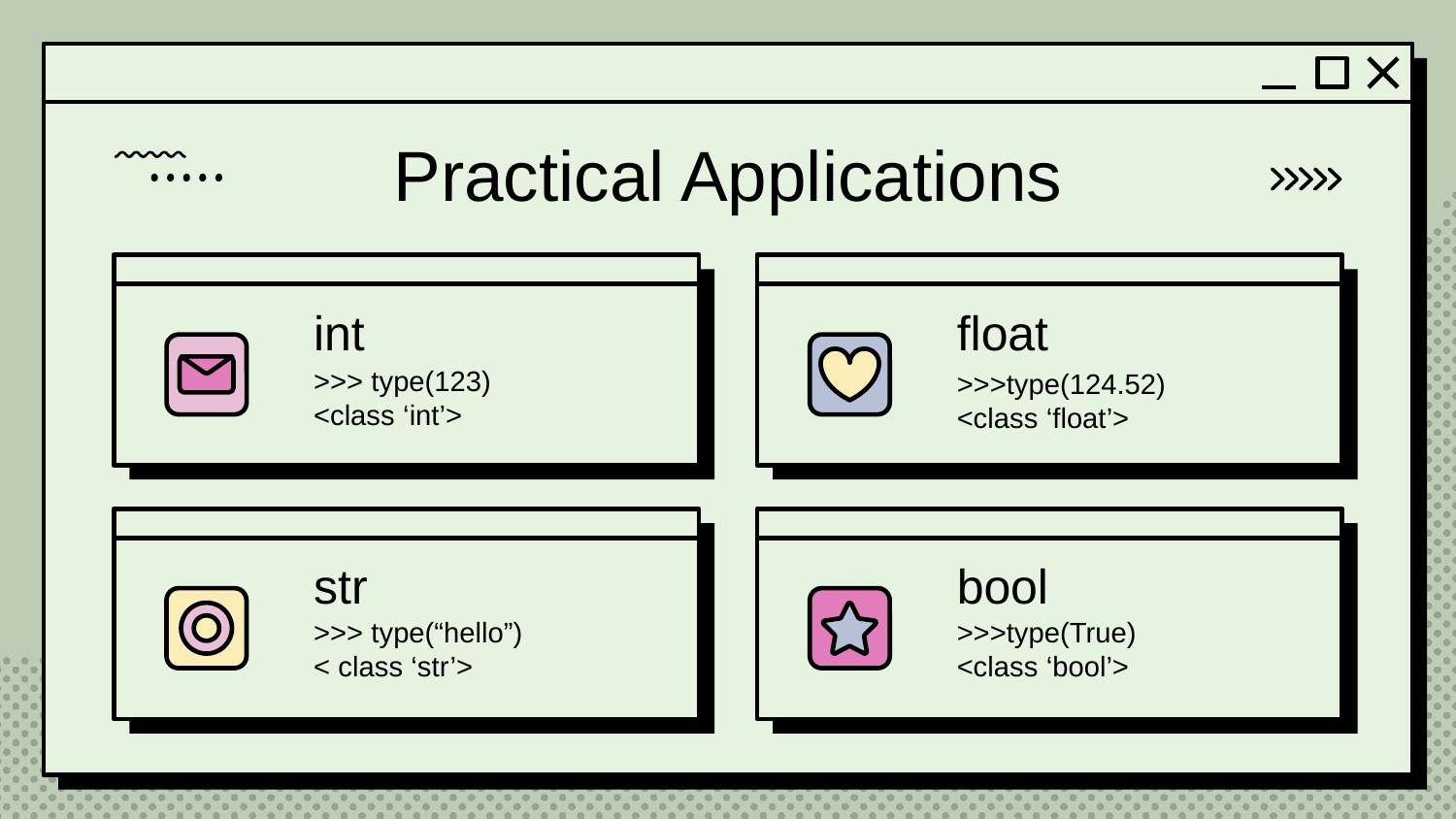

# Practical Applications

int
float

>>> type(123)
<class ‘int’>
>>>type(124.52)
<class ‘float’>

str
bool

>>>type(True)
<class ‘bool’>
>>> type(“hello”)
< class ‘str’>